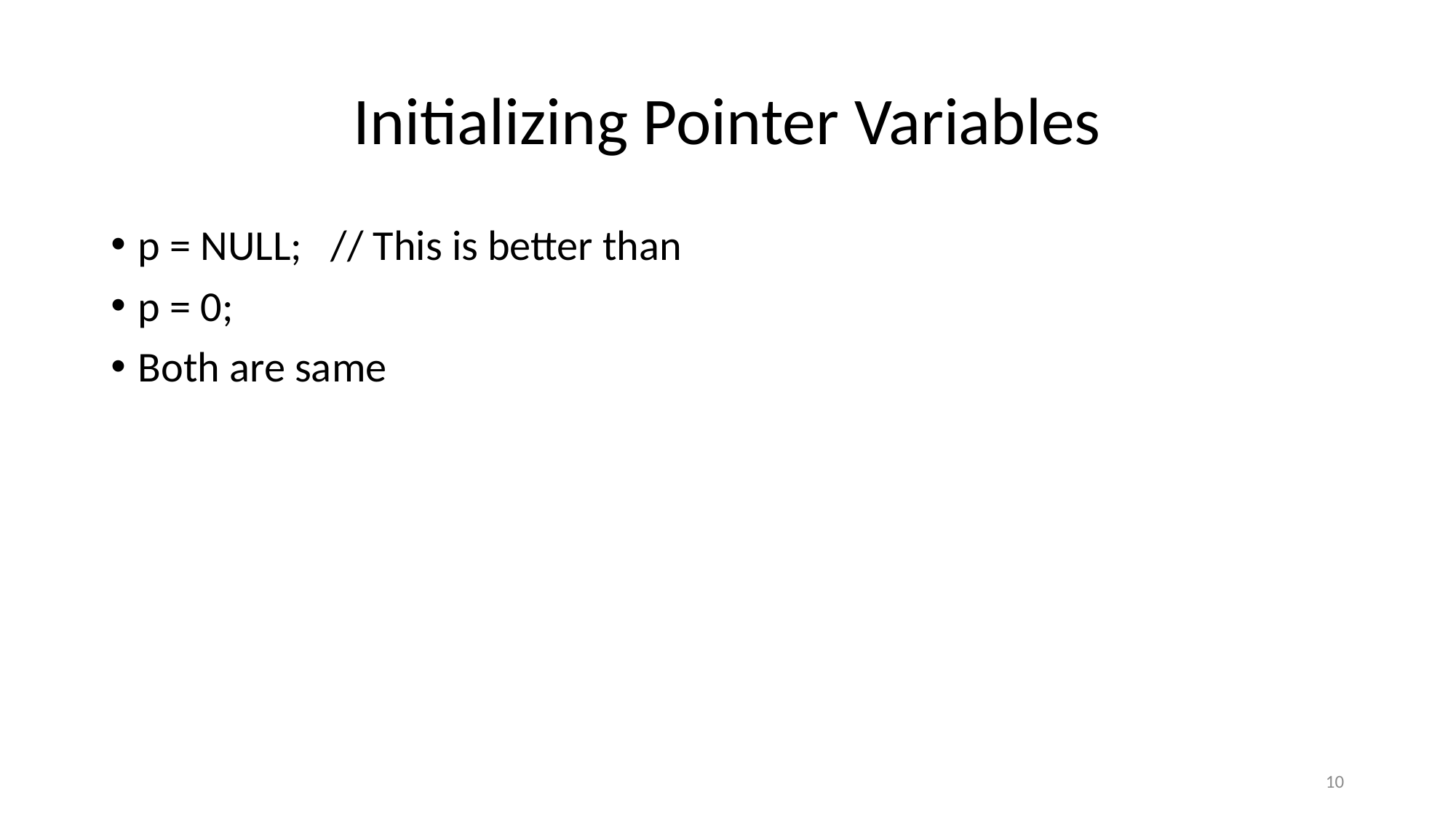

# Initializing Pointer Variables
p = NULL;   // This is better than
p = 0;
Both are same
10